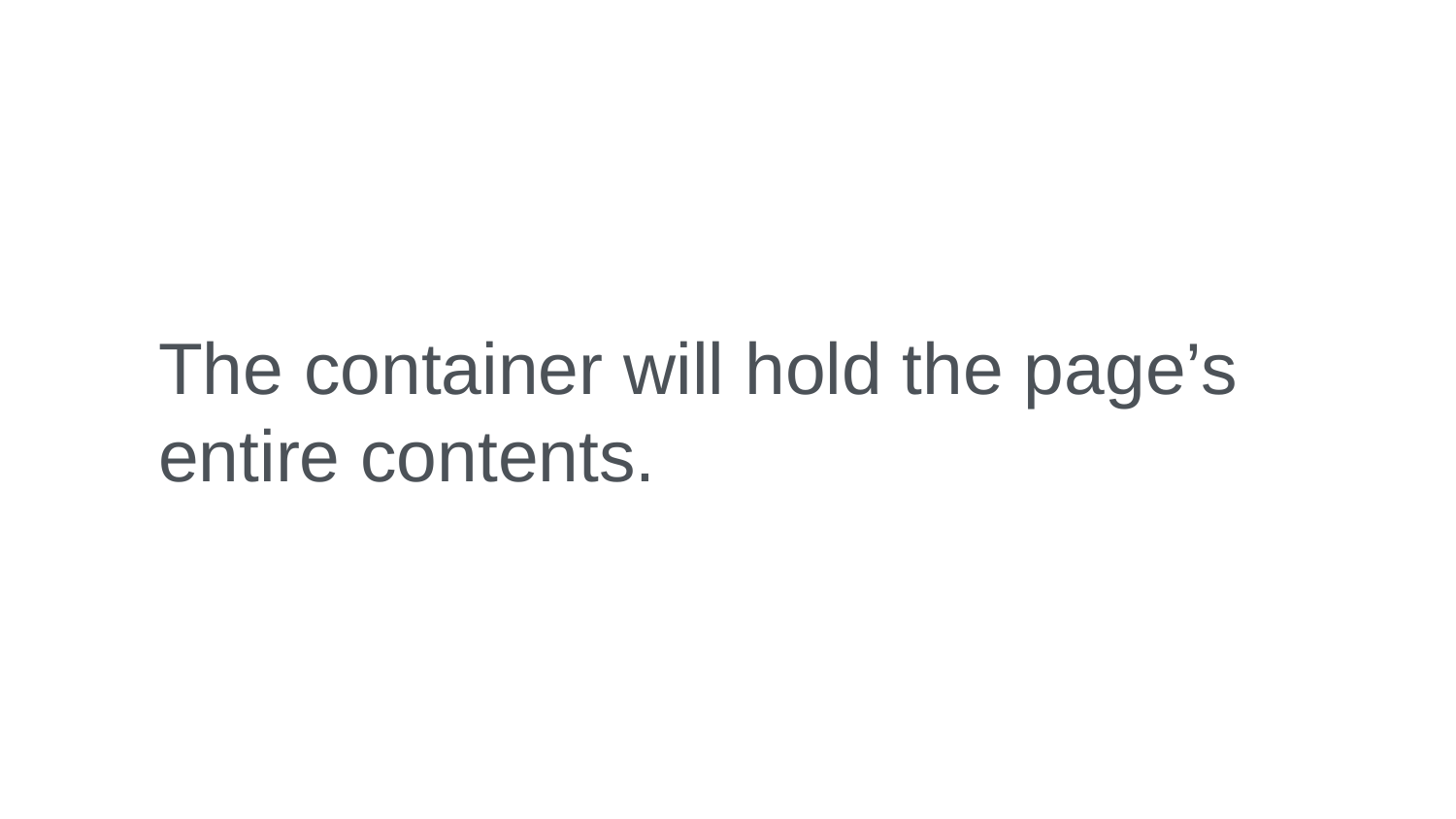

The container will hold the page’s entire contents.